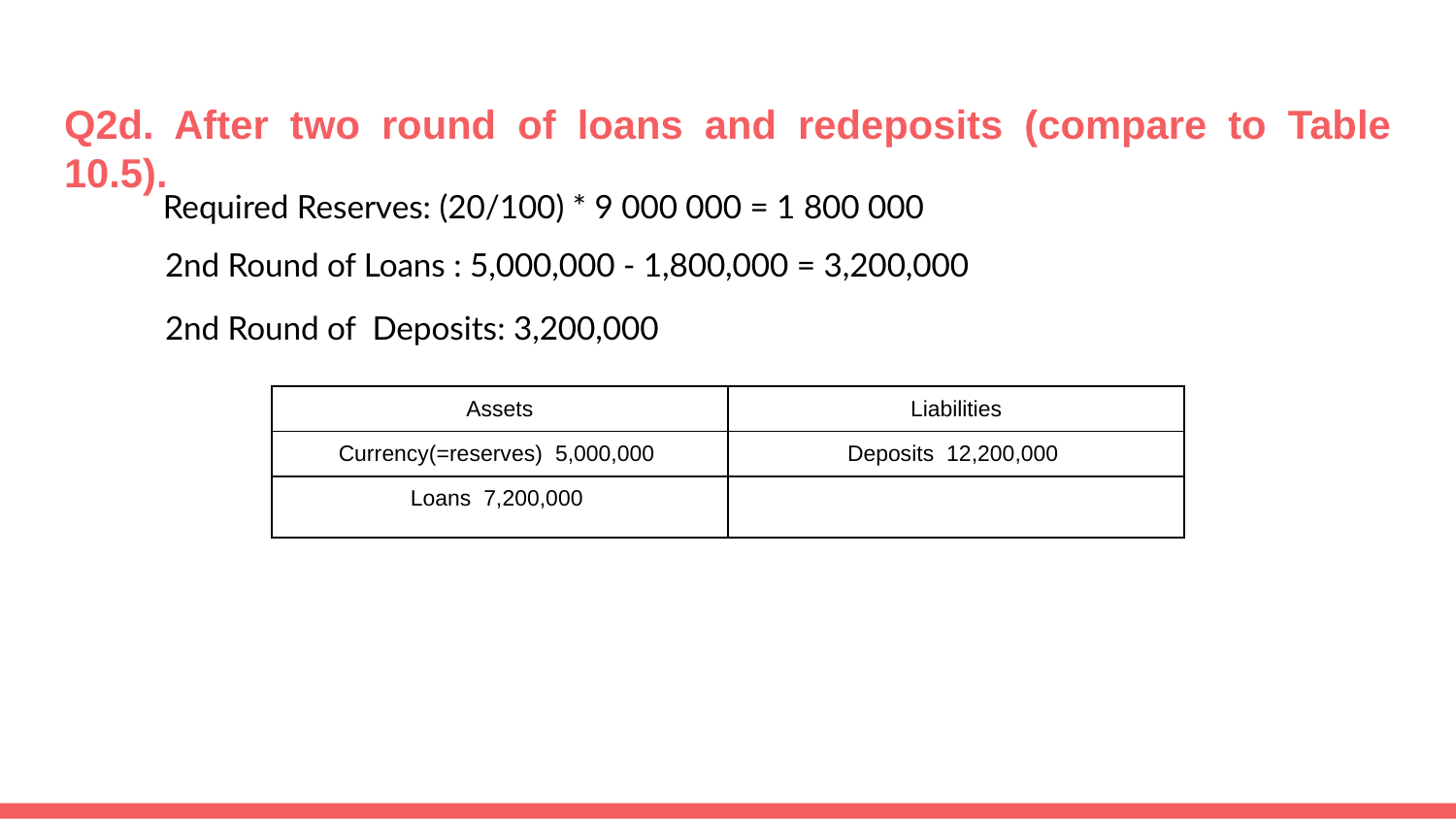

# Q2d. After two round of loans and redeposits (compare to Table 10.5).
Required Reserves: (20/100) * 9 000 000 = 1 800 000
2nd Round of Loans : 5,000,000 - 1,800,000 = 3,200,000
2nd Round of  Deposits: 3,200,000
| Assets | Liabilities |
| --- | --- |
| Currency(=reserves) 5,000,000 | Deposits 12,200,000 |
| Loans 7,200,000 |  |